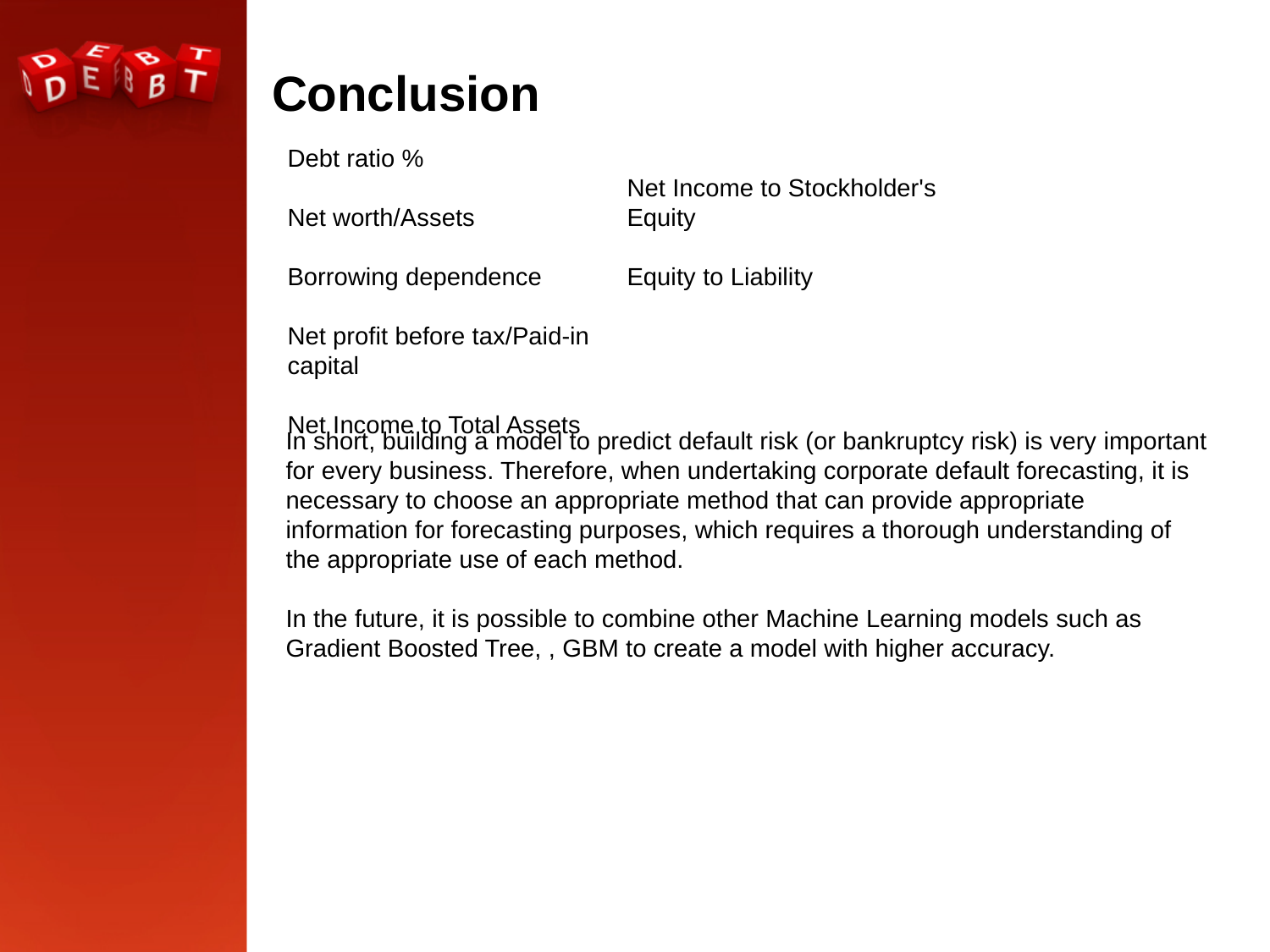

# Conclusion
Debt ratio %

Net worth/Assets

Borrowing dependence

Net profit before tax/Paid-in capital

Net Income to Total Assets

Net Income to Stockholder's Equity

Equity to Liability
In short, building a model to predict default risk (or bankruptcy risk) is very important for every business. Therefore, when undertaking corporate default forecasting, it is necessary to choose an appropriate method that can provide appropriate information for forecasting purposes, which requires a thorough understanding of the appropriate use of each method.

In the future, it is possible to combine other Machine Learning models such as Gradient Boosted Tree, , GBM to create a model with higher accuracy.